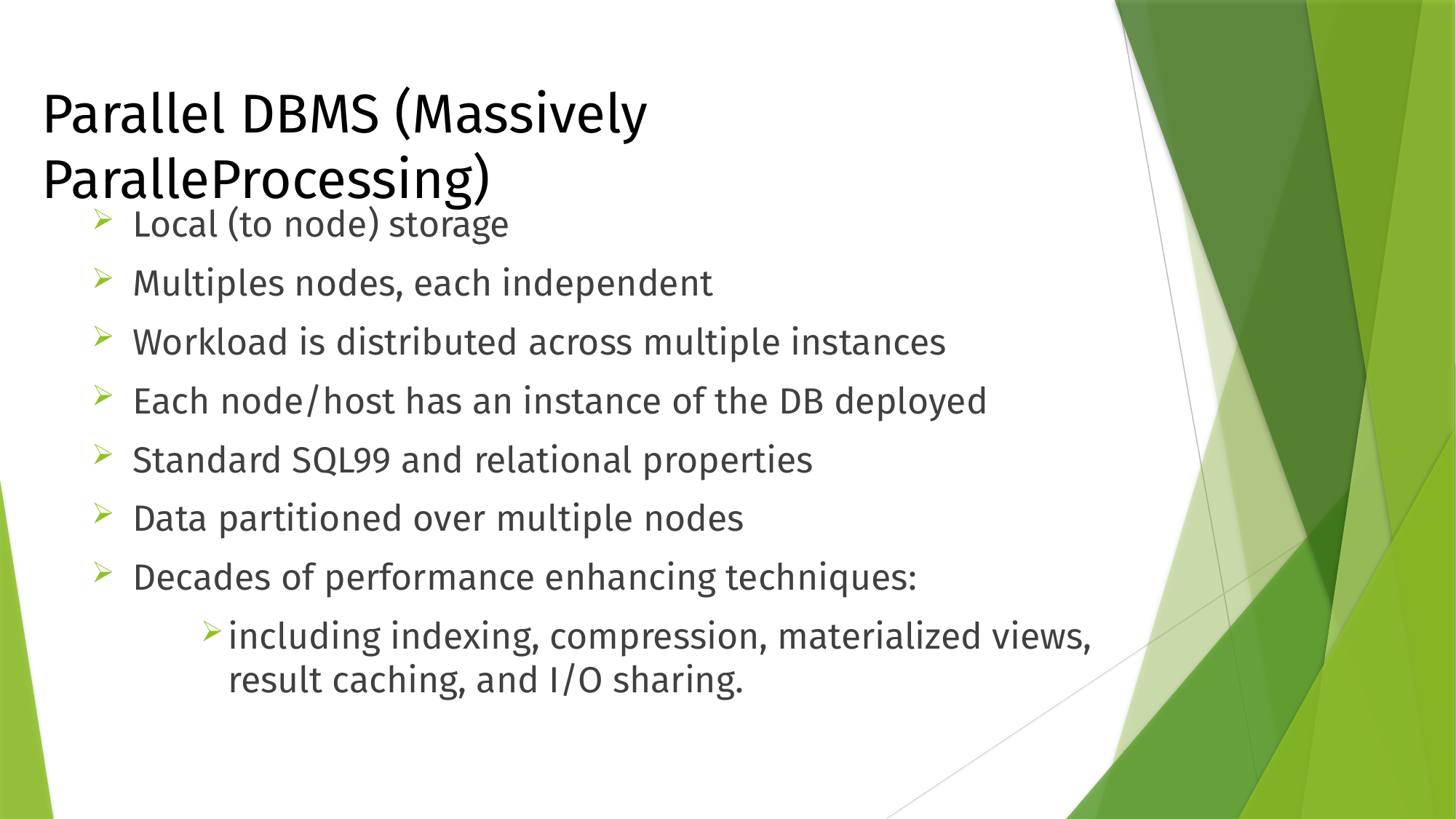

# Parallel DBMS (Massively ParalleProcessing)
Local (to node) storage
Multiples nodes, each independent
Workload is distributed across multiple instances
Each node/host has an instance of the DB deployed
Standard SQL99 and relational properties
Data partitioned over multiple nodes
Decades of performance enhancing techniques:
including indexing, compression, materialized views, result caching, and I/O sharing.